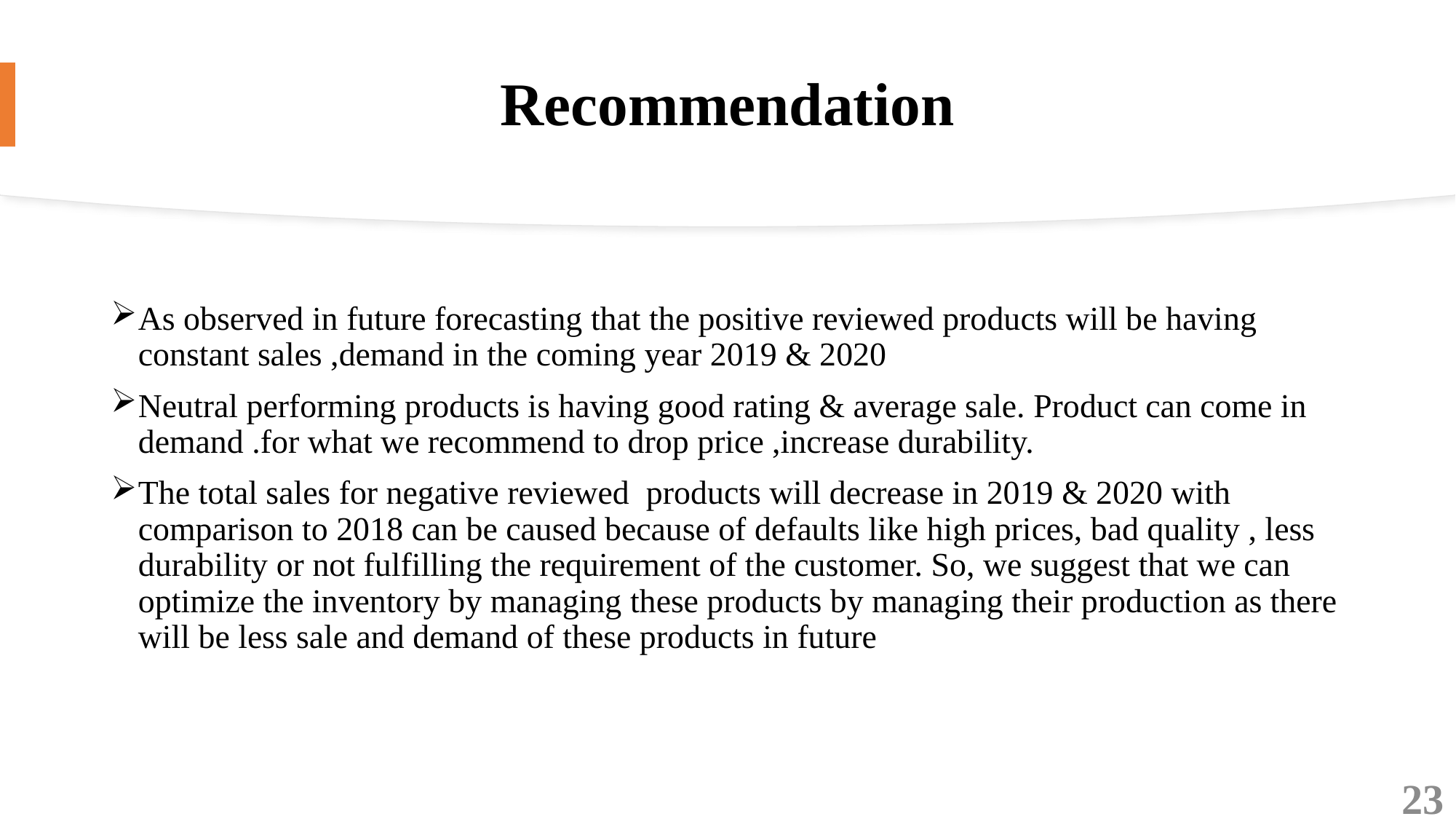

# Recommendation

As observed in future forecasting that the positive reviewed products will be having constant sales ,demand in the coming year 2019 & 2020
Neutral performing products is having good rating & average sale. Product can come in demand .for what we recommend to drop price ,increase durability.
The total sales for negative reviewed  products will decrease in 2019 & 2020 with comparison to 2018 can be caused because of defaults like high prices, bad quality , less durability or not fulfilling the requirement of the customer. So, we suggest that we can optimize the inventory by managing these products by managing their production as there will be less sale and demand of these products in future

23